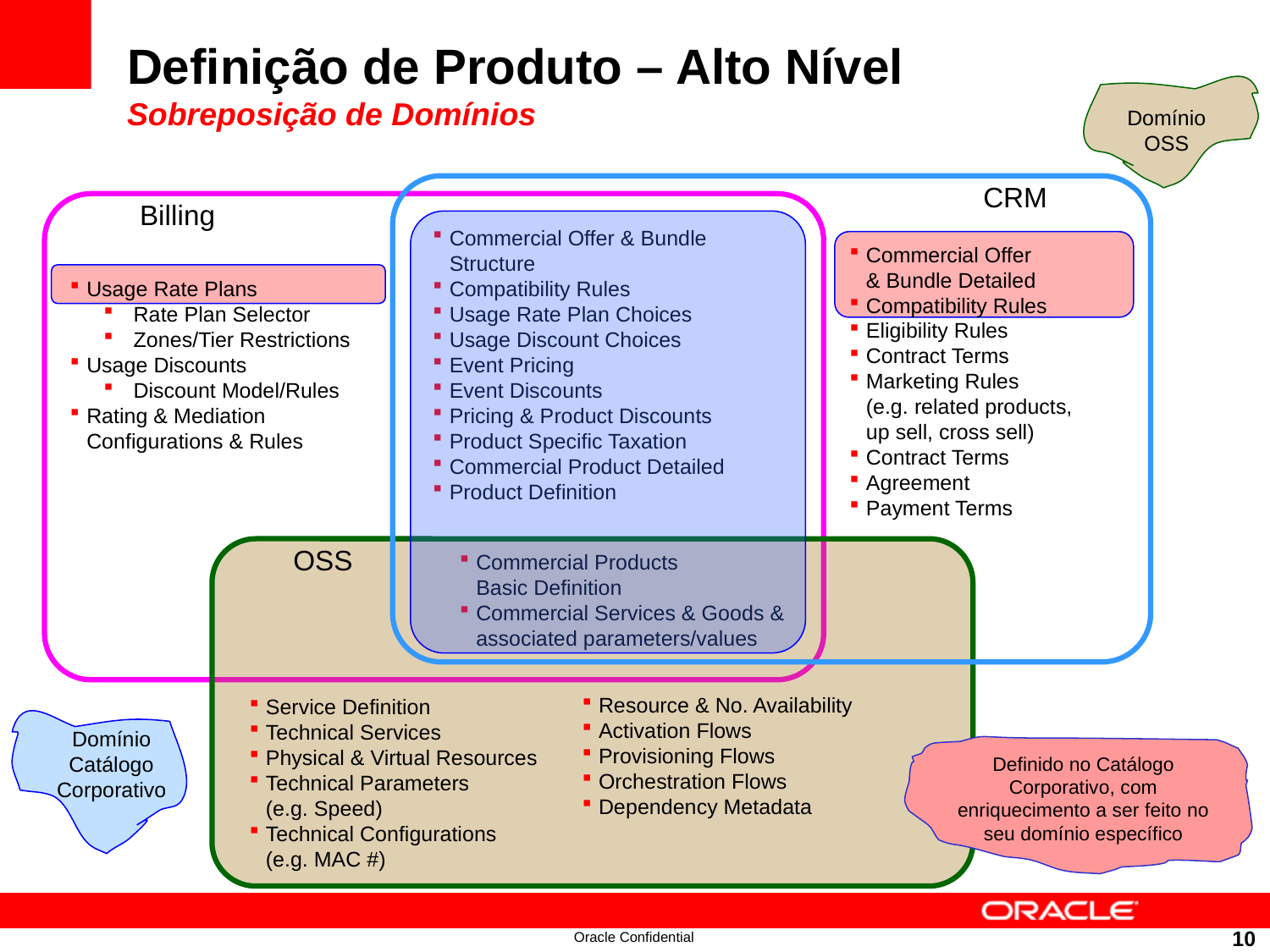

# Definição de Produto – Alto Nível Sobreposição de Domínios

Domínio
OSS

CRM

Billing

Commercial Offer & Bundle
Structure
Compatibility Rules
Usage Rate Plan Choices
Usage Discount Choices
Event Pricing
Event Discounts
Pricing & Product Discounts
Product Specific Taxation
Commercial Product Detailed
Product Definition

Commercial Offer
& Bundle Detailed
Compatibility Rules
Eligibility Rules
Contract Terms
Marketing Rules
(e.g. related products,
up sell, cross sell)
Contract Terms
Agreement
Payment Terms

Usage Rate Plans
Rate Plan Selector
Zones/Tier Restrictions
Usage Discounts
Discount Model/Rules
Rating & Mediation
Configurations & Rules
OSS

Commercial Products
Basic Definition
Commercial Services & Goods &
associated parameters/values
Resource & No. Availability
Activation Flows
Provisioning Flows
Orchestration Flows
Dependency Metadata
Service Definition
Technical Services
Physical & Virtual Resources
Technical Parameters
(e.g. Speed)
Technical Configurations
(e.g. MAC #)

Domínio
Catálogo
Corporativo

Definido no Catálogo Corporativo, com enriquecimento a ser feito no seu domínio específico
10